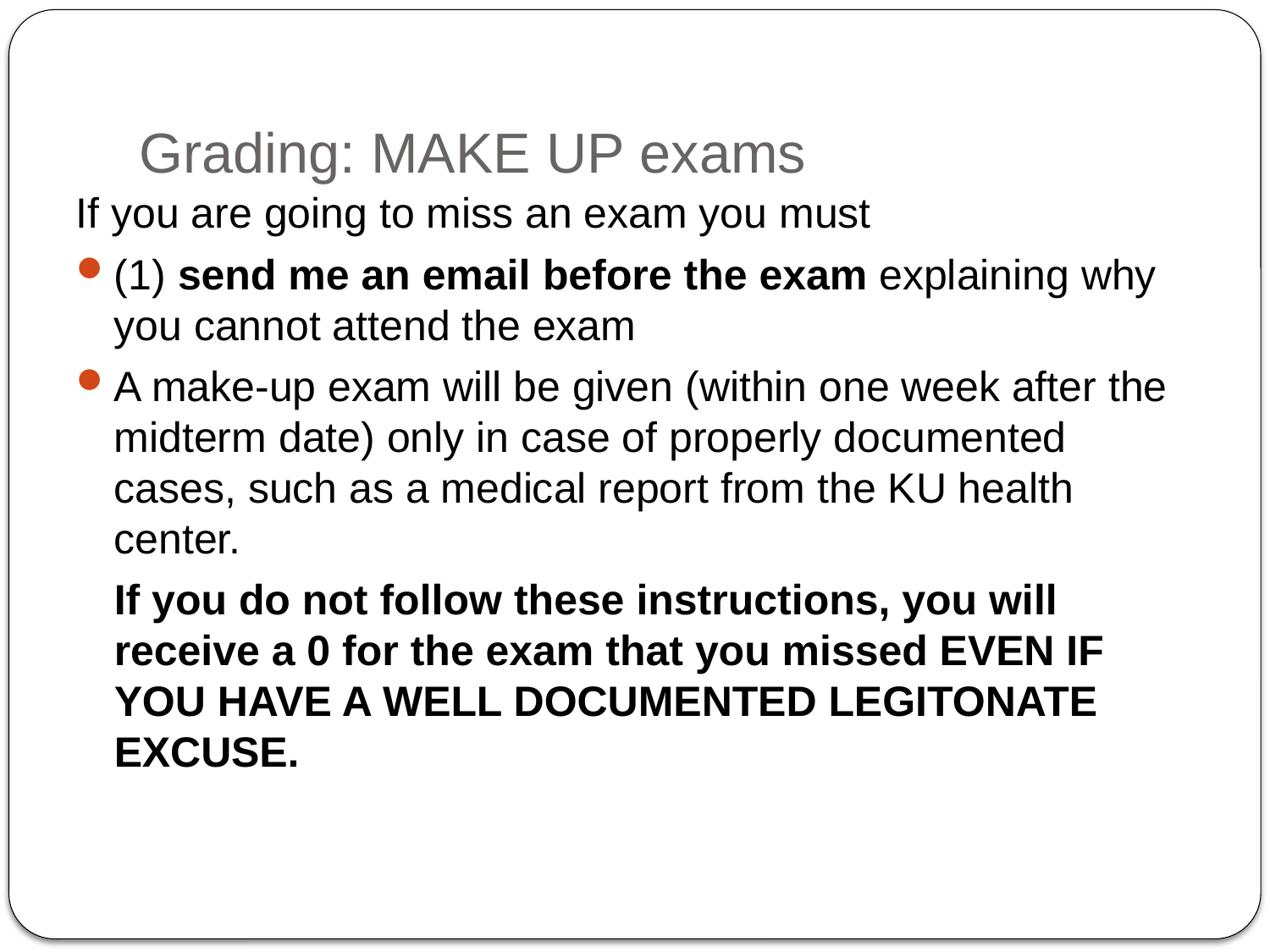

# Grading: MAKE UP exams
If you are going to miss an exam you must
(1) send me an email before the exam explaining why you cannot attend the exam
A make-up exam will be given (within one week after the midterm date) only in case of properly documented cases, such as a medical report from the KU health center.
	If you do not follow these instructions, you will receive a 0 for the exam that you missed EVEN IF YOU HAVE A WELL DOCUMENTED LEGITONATE EXCUSE.